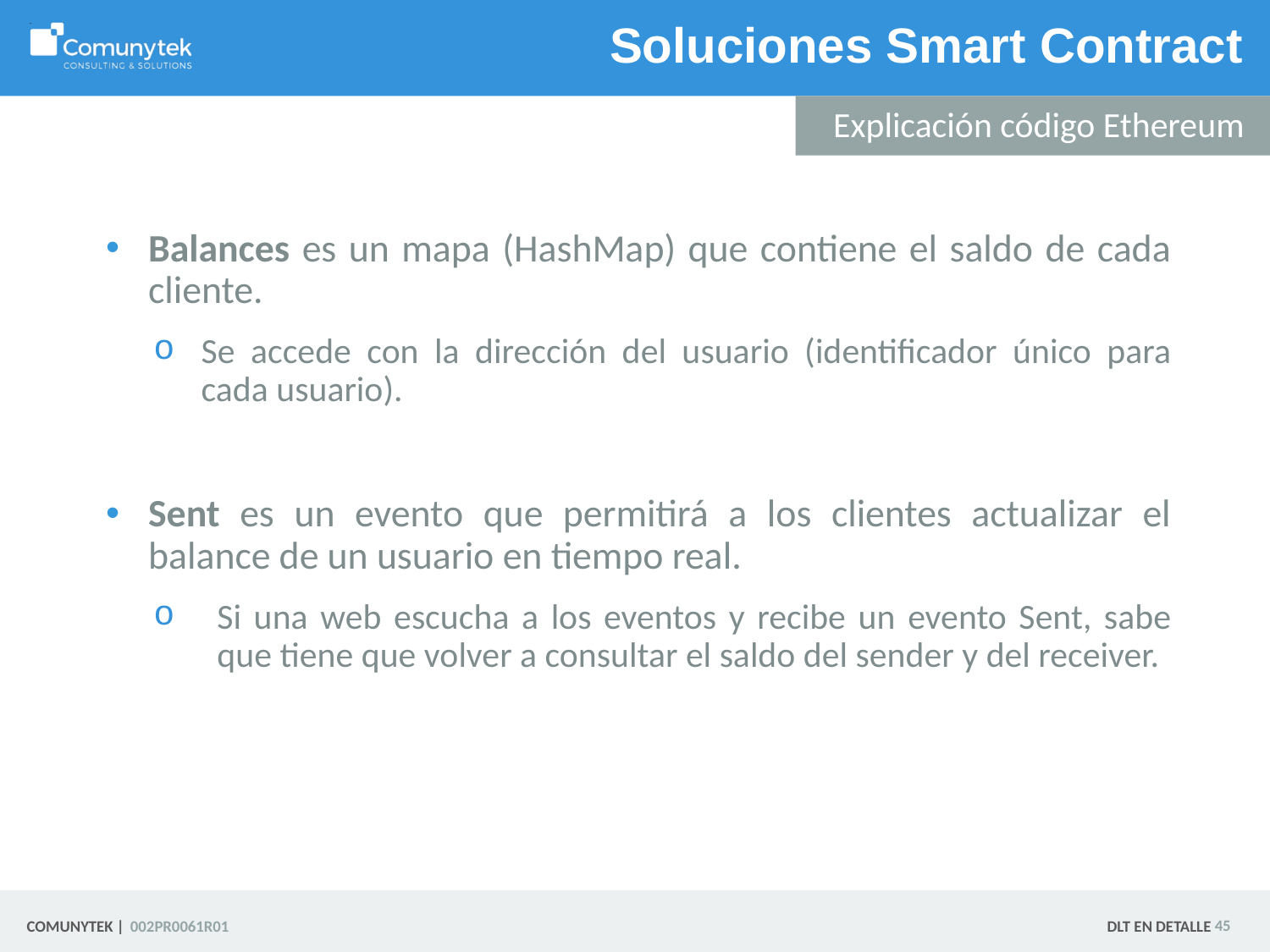

# Soluciones Smart Contract
Explicación código Ethereum
Balances es un mapa (HashMap) que contiene el saldo de cada cliente.
Se accede con la dirección del usuario (identificador único para cada usuario).

Sent es un evento que permitirá a los clientes actualizar el balance de un usuario en tiempo real.
Si una web escucha a los eventos y recibe un evento Sent, sabe que tiene que volver a consultar el saldo del sender y del receiver.
 45